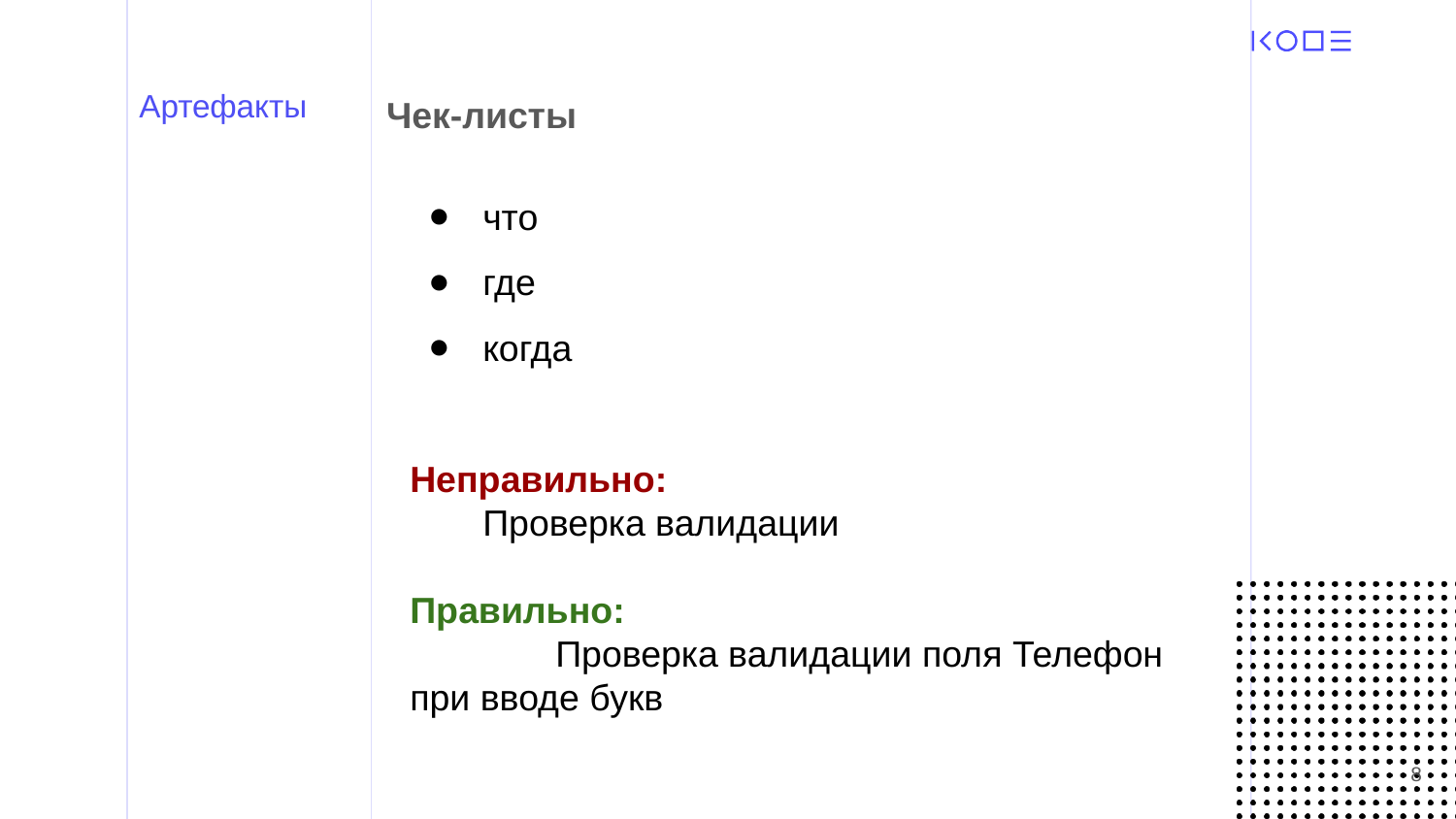

# Артефакты
Чек-листы
что
где
когда

Неправильно:
Проверка валидации

Правильно:
	Проверка валидации поля Телефон при вводе букв

8